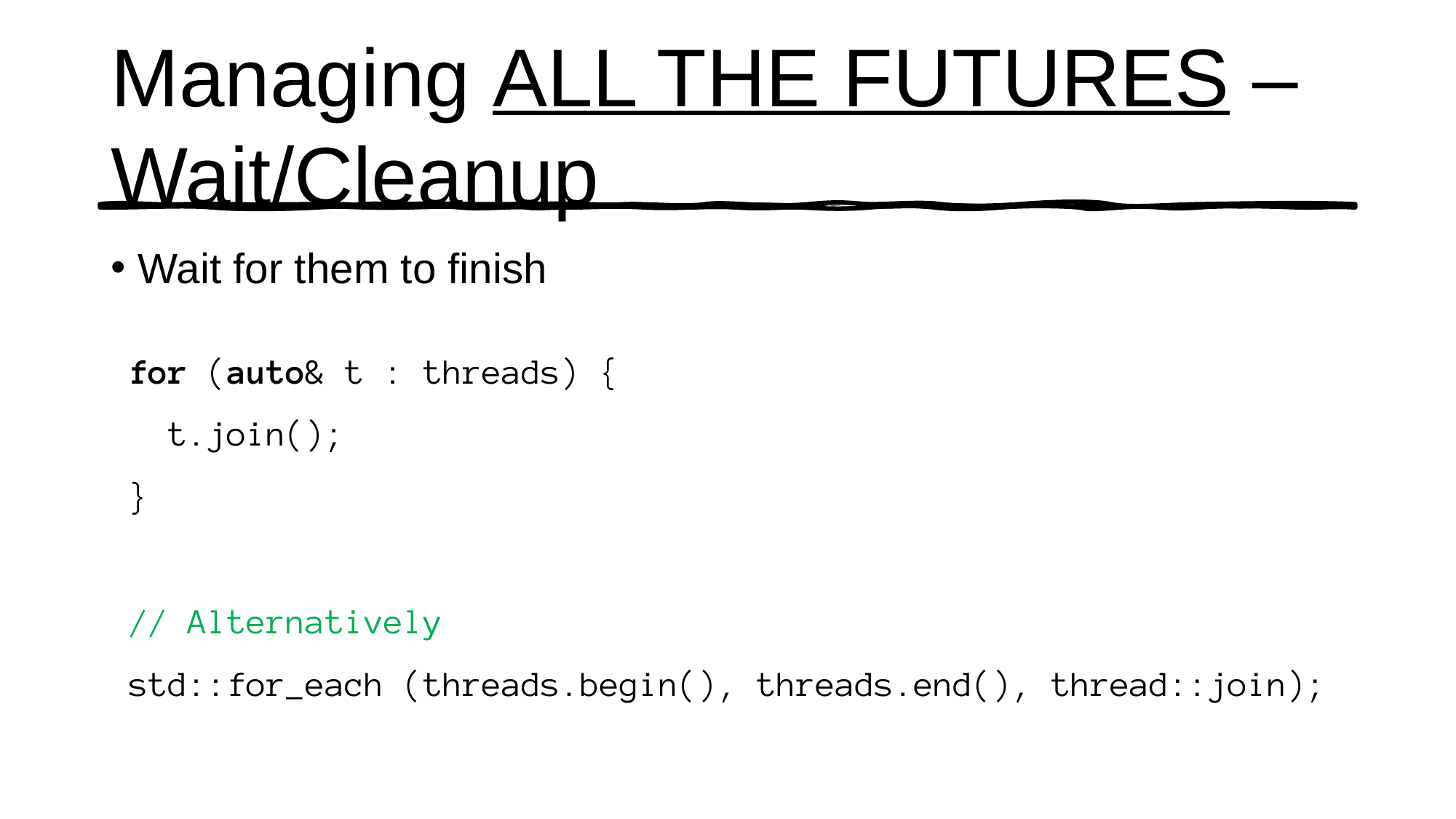

# Managing ALL THE FUTURES – Wait/Cleanup
Wait for them to finish

for (auto& t : threads) {
  t.join();
}

// Alternatively
std::for_each (threads.begin(), threads.end(), thread::join);